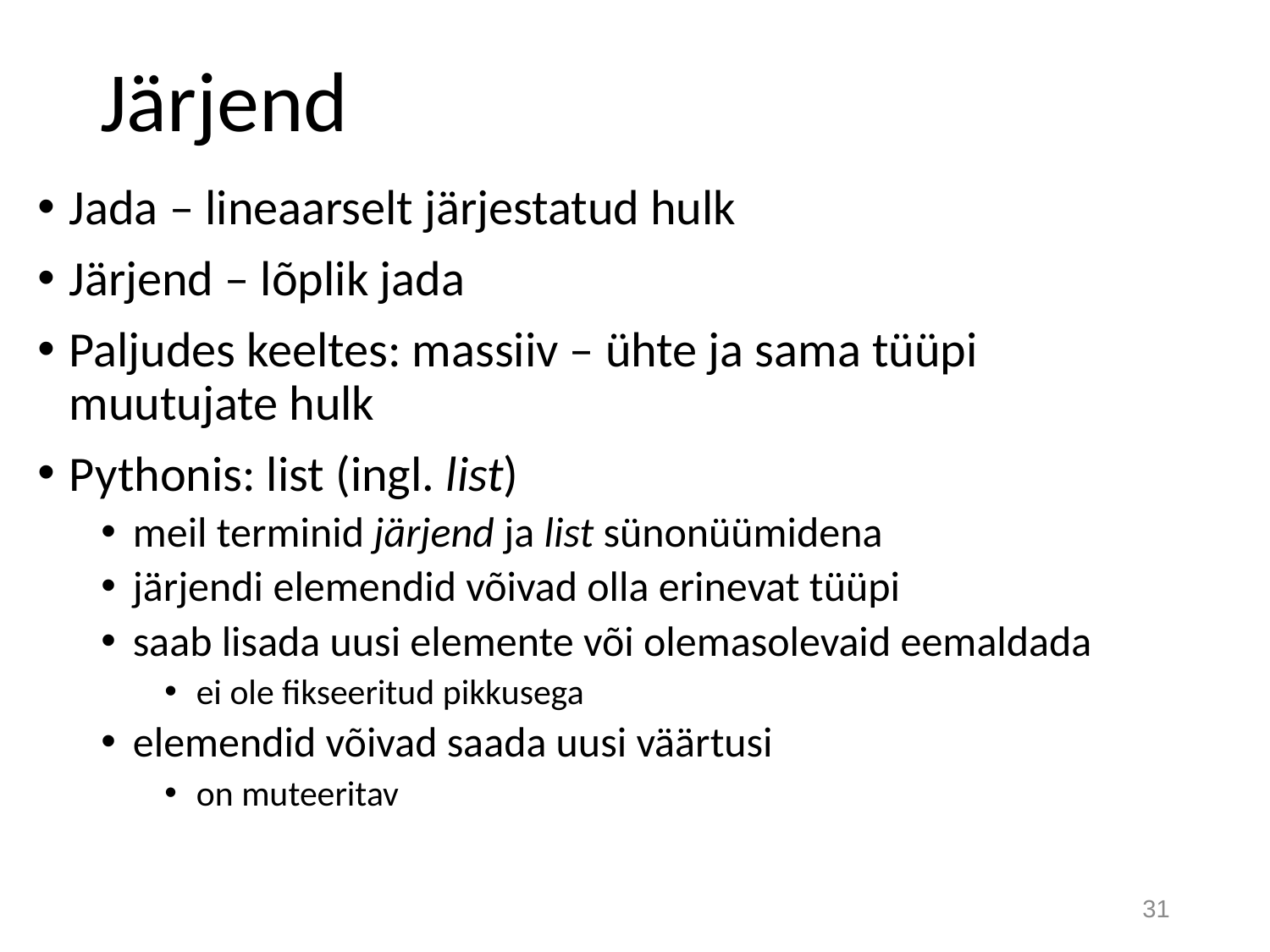

# Järjend
Jada – lineaarselt järjestatud hulk
Järjend – lõplik jada
Paljudes keeltes: massiiv – ühte ja sama tüüpi muutujate hulk
Pythonis: list (ingl. list)
meil terminid järjend ja list sünonüümidena
järjendi elemendid võivad olla erinevat tüüpi
saab lisada uusi elemente või olemasolevaid eemaldada
ei ole fikseeritud pikkusega
elemendid võivad saada uusi väärtusi
on muteeritav

31